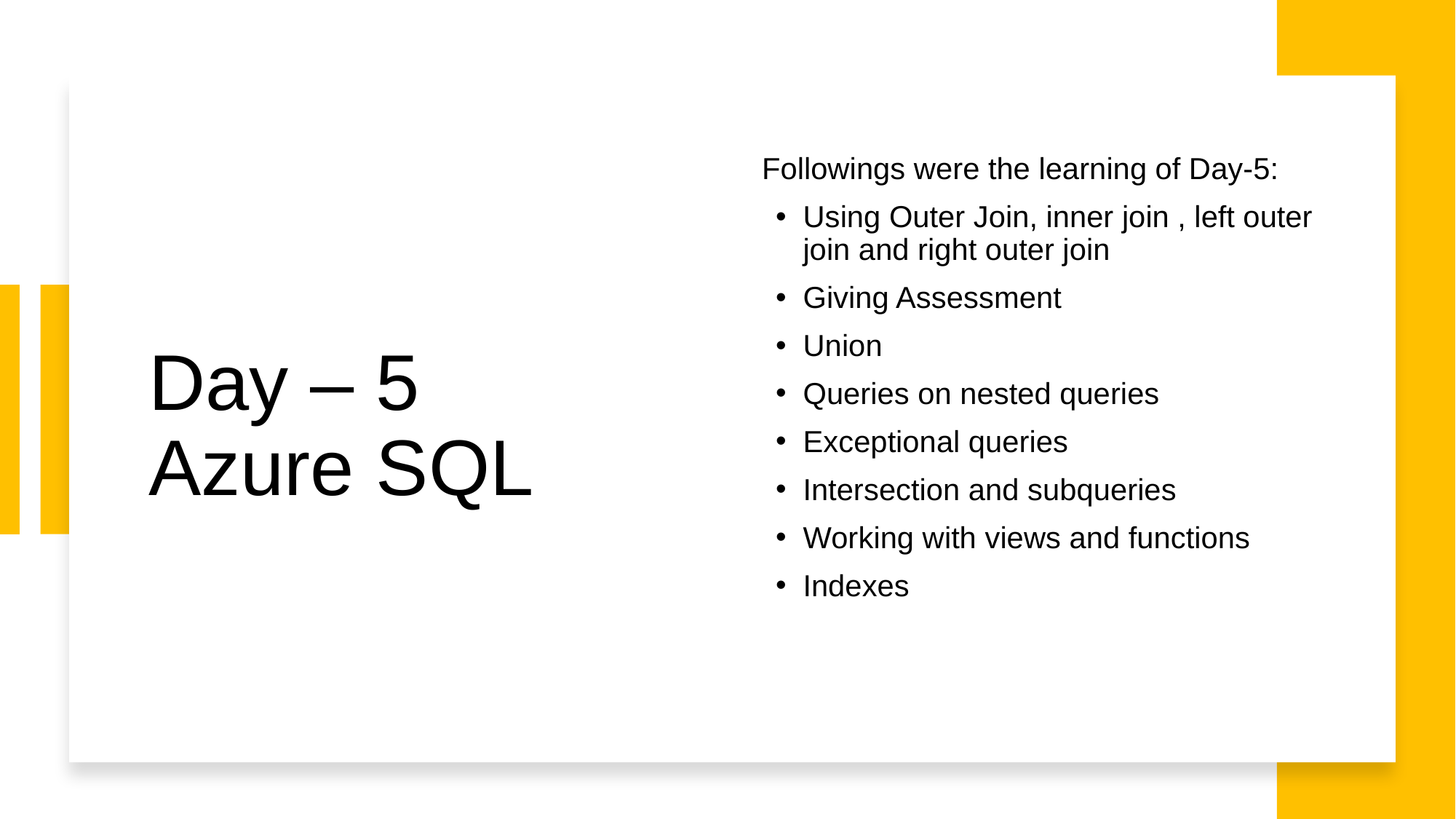

# Day – 5 Azure SQL
Followings were the learning of Day-5:
Using Outer Join, inner join , left outer join and right outer join
Giving Assessment
Union
Queries on nested queries
Exceptional queries
Intersection and subqueries
Working with views and functions
Indexes